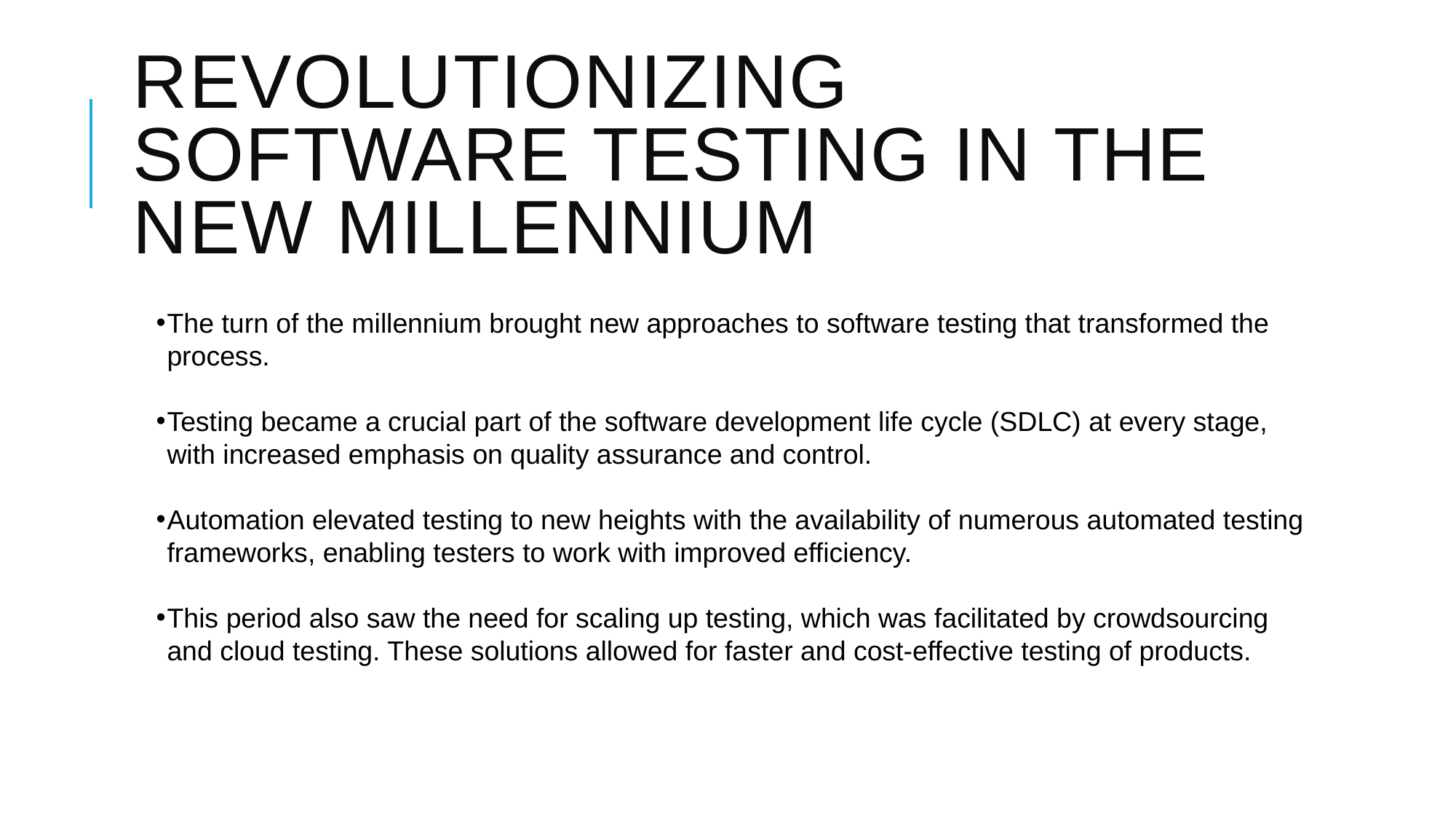

# Revolutionizing Software Testing in the New Millennium
The turn of the millennium brought new approaches to software testing that transformed the process.

Testing became a crucial part of the software development life cycle (SDLC) at every stage, with increased emphasis on quality assurance and control.

Automation elevated testing to new heights with the availability of numerous automated testing frameworks, enabling testers to work with improved efficiency.

This period also saw the need for scaling up testing, which was facilitated by crowdsourcing and cloud testing. These solutions allowed for faster and cost-effective testing of products.